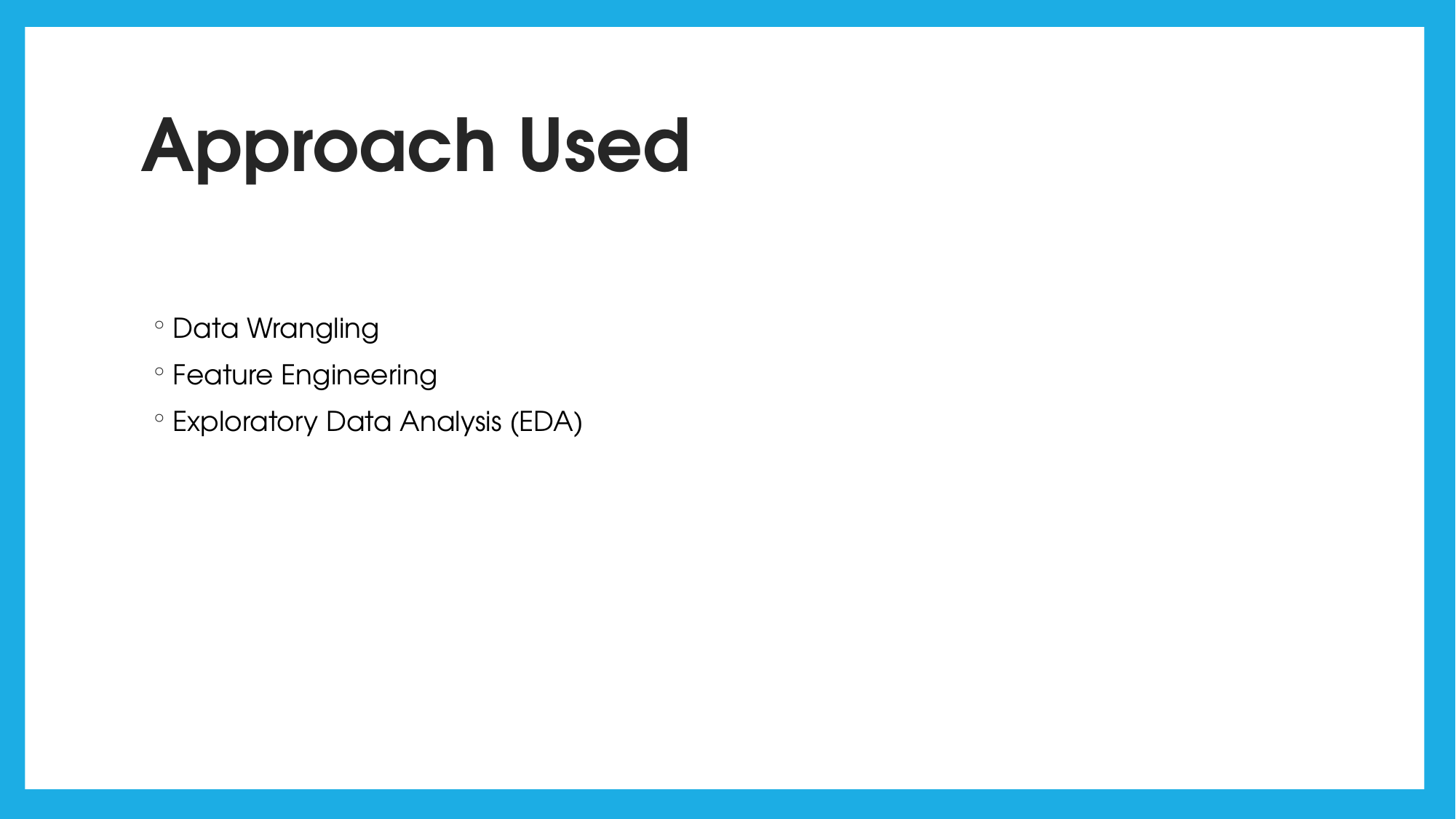

# Approach Used

Data Wrangling
Feature Engineering
Exploratory Data Analysis (EDA)